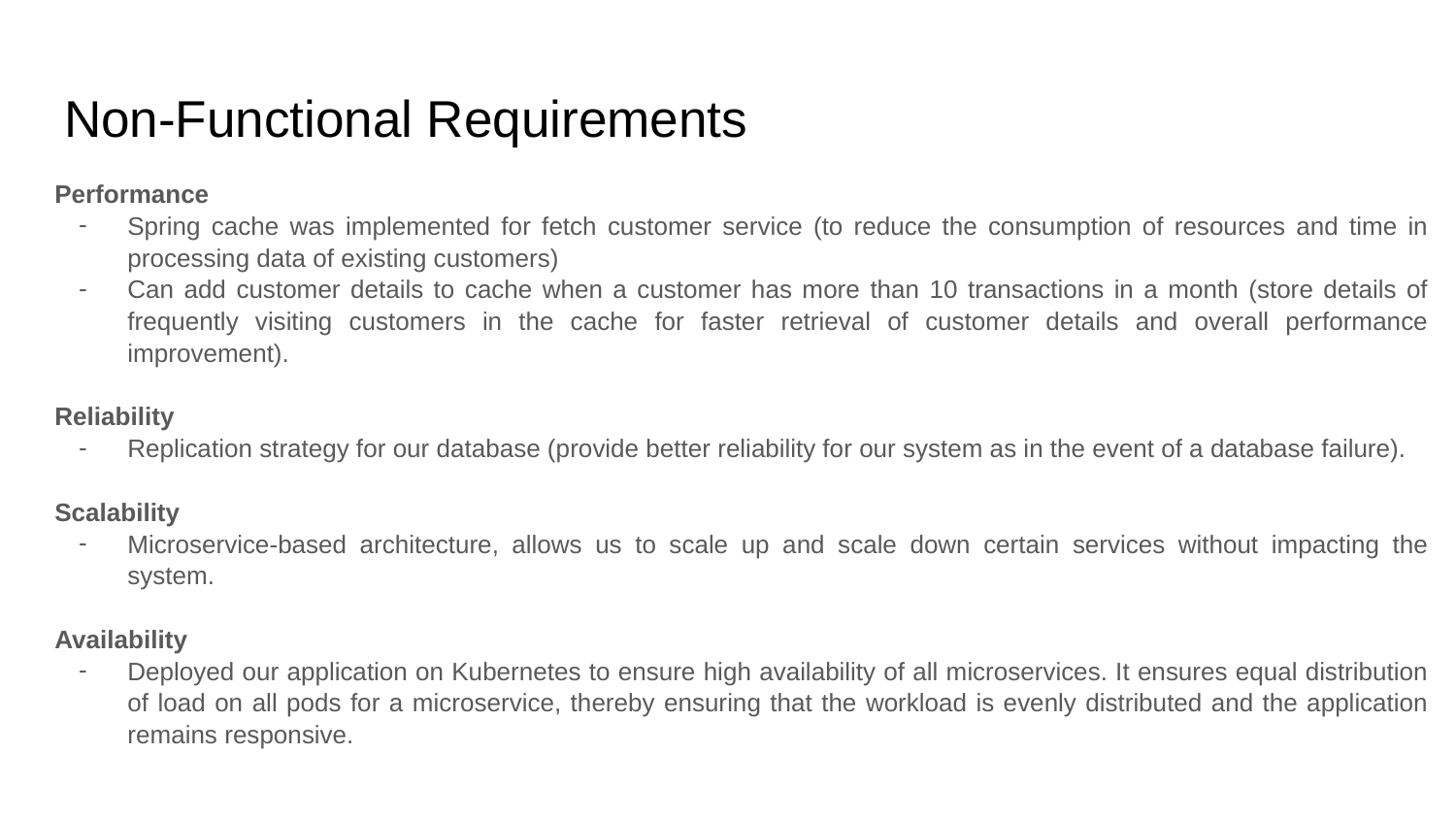

# Non-Functional Requirements
Performance
Spring cache was implemented for fetch customer service (to reduce the consumption of resources and time in processing data of existing customers)
Can add customer details to cache when a customer has more than 10 transactions in a month (store details of frequently visiting customers in the cache for faster retrieval of customer details and overall performance improvement).

Reliability
Replication strategy for our database (provide better reliability for our system as in the event of a database failure).

Scalability
Microservice-based architecture, allows us to scale up and scale down certain services without impacting the system.

Availability
Deployed our application on Kubernetes to ensure high availability of all microservices. It ensures equal distribution of load on all pods for a microservice, thereby ensuring that the workload is evenly distributed and the application remains responsive.